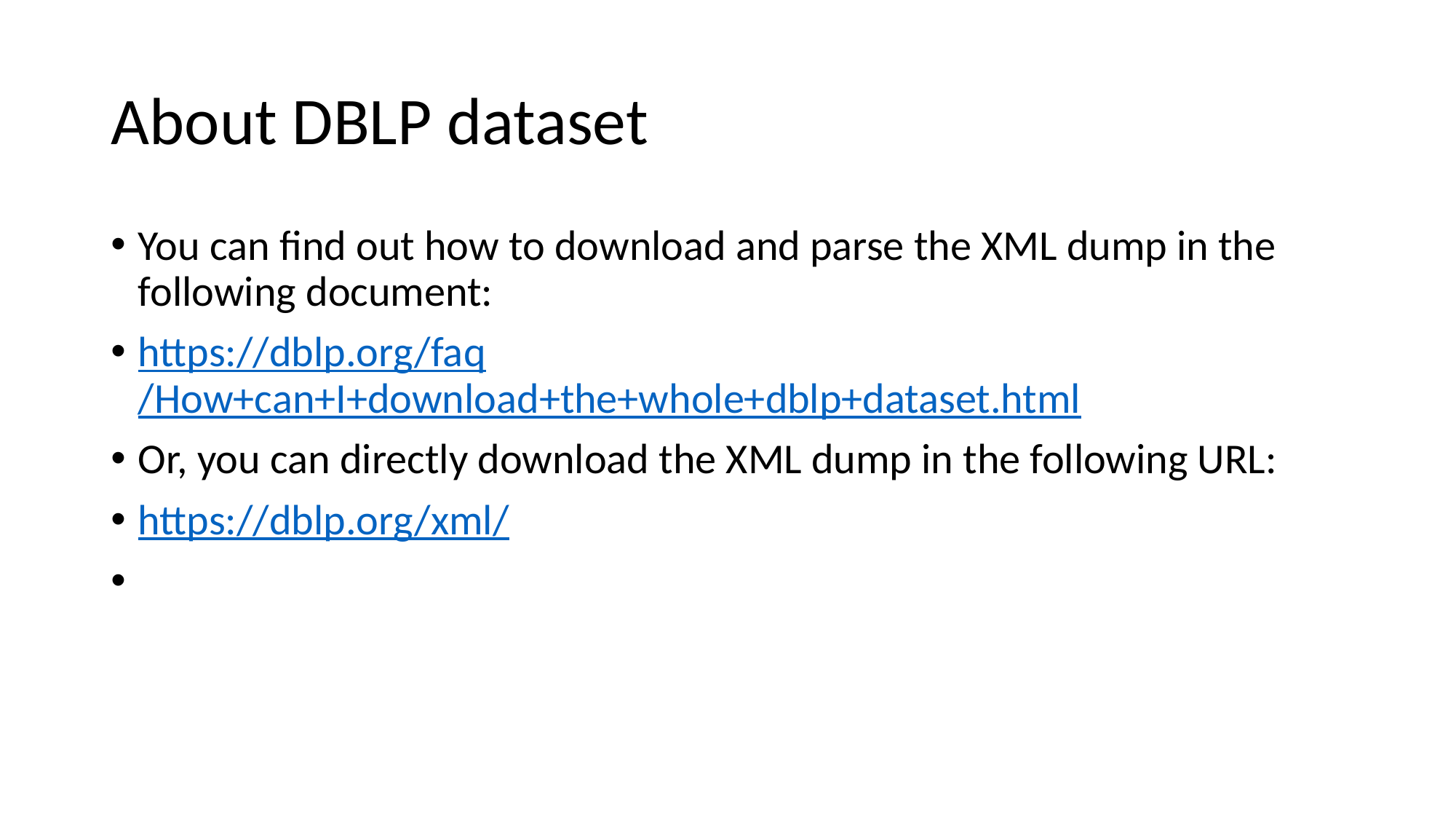

# About DBLP dataset
You can find out how to download and parse the XML dump in the following document:
⁠https://dblp.org/faq/How+can+I+download+the+whole+dblp+dataset.html
Or, you can directly download the XML dump in the following URL:
⁠https://dblp.org/xml/